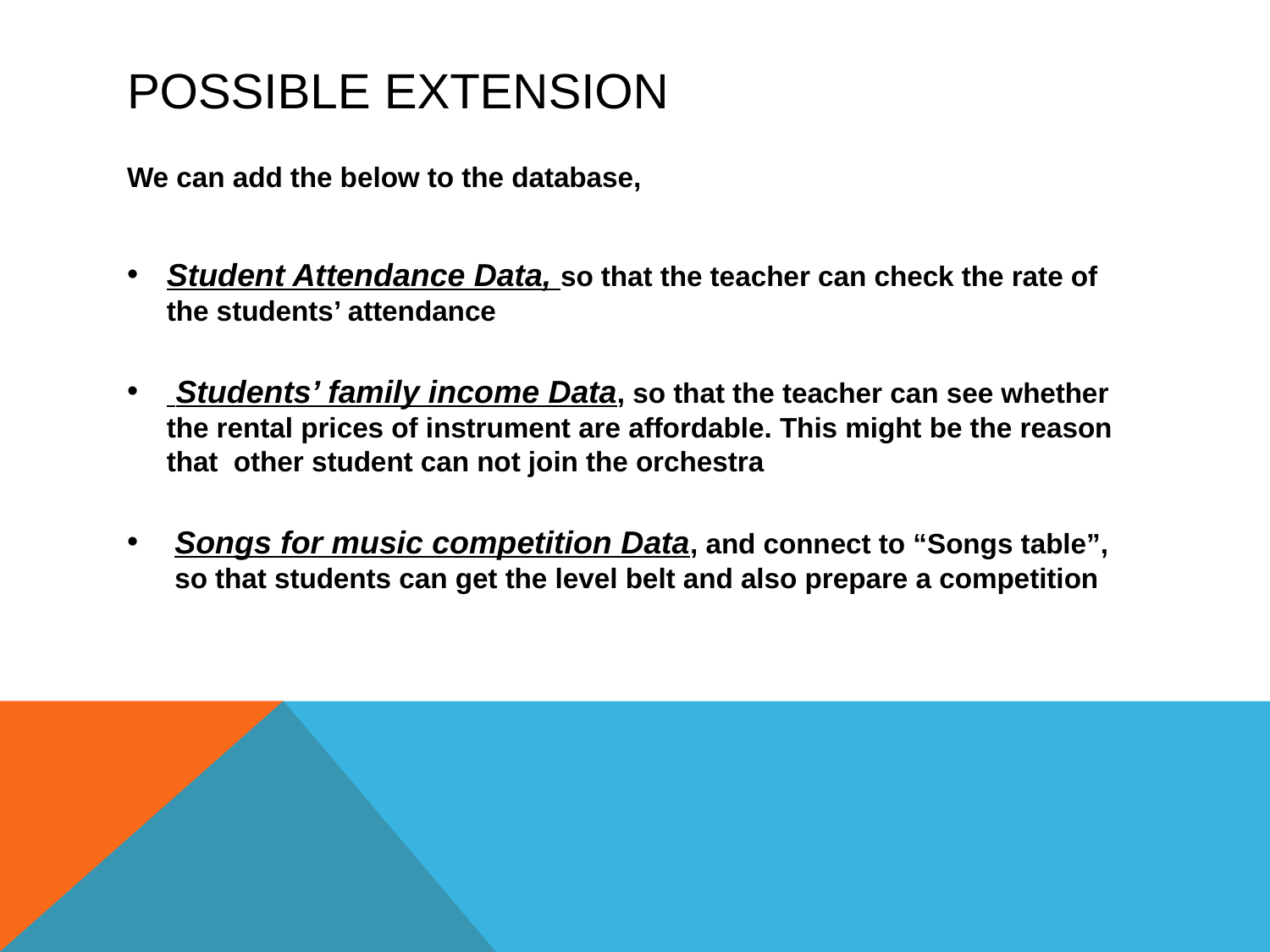

# Possible extension
We can add the below to the database,

Student Attendance Data, so that the teacher can check the rate of the students’ attendance

 Students’ family income Data, so that the teacher can see whether the rental prices of instrument are affordable. This might be the reason that  other student can not join the orchestra

Songs for music competition Data, and connect to “Songs table”, so that students can get the level belt and also prepare a competition